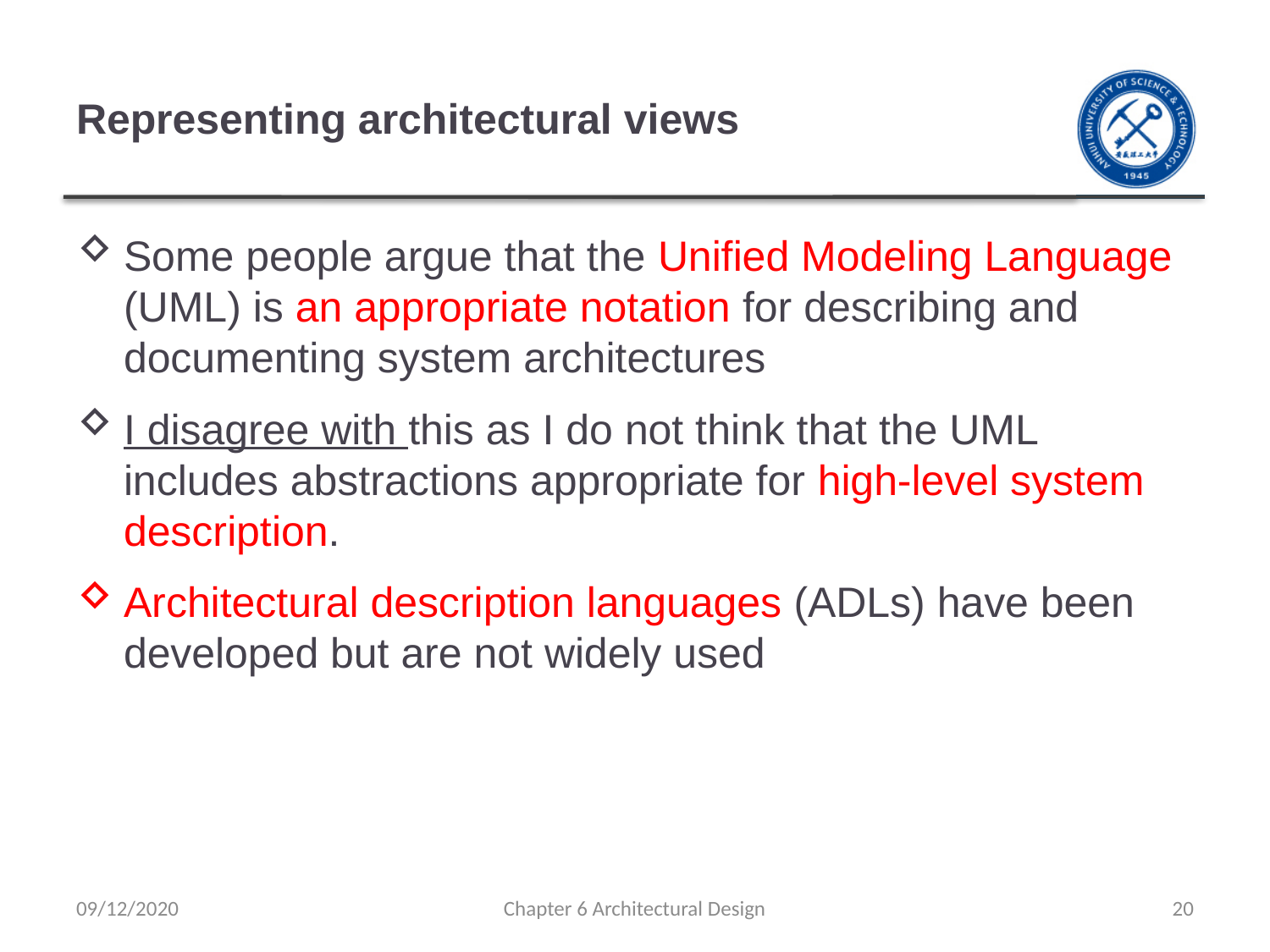

# Representing architectural views
Some people argue that the Unified Modeling Language (UML) is an appropriate notation for describing and documenting system architectures
I disagree with this as I do not think that the UML includes abstractions appropriate for high-level system description.
Architectural description languages (ADLs) have been developed but are not widely used

09/12/2020
Chapter 6 Architectural Design
20